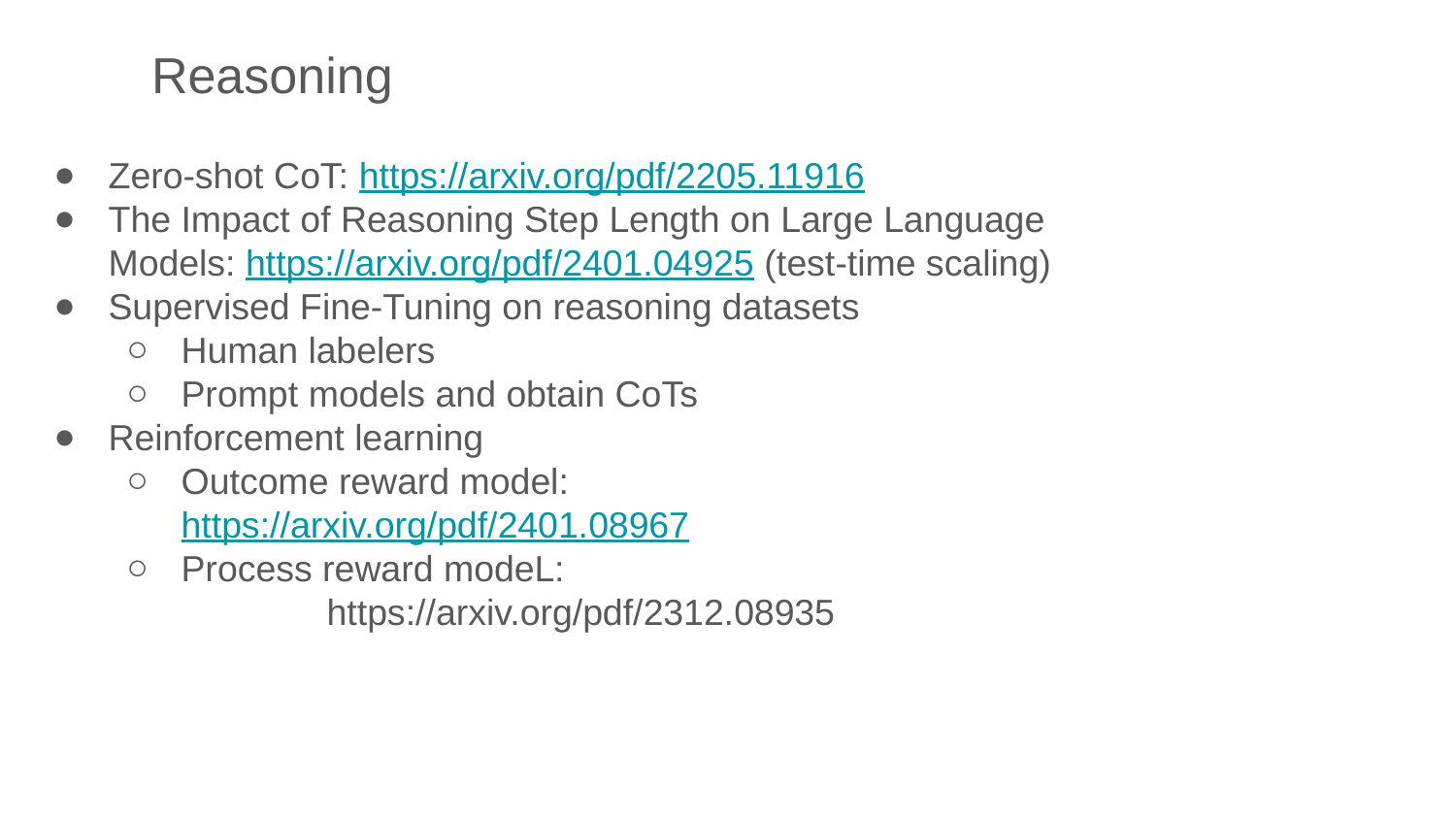

Reasoning
Zero-shot CoT: https://arxiv.org/pdf/2205.11916
The Impact of Reasoning Step Length on Large Language Models: https://arxiv.org/pdf/2401.04925 (test-time scaling)
Supervised Fine-Tuning on reasoning datasets
Human labelers
Prompt models and obtain CoTs
Reinforcement learning
Outcome reward model: https://arxiv.org/pdf/2401.08967
Process reward modeL:
		https://arxiv.org/pdf/2312.08935